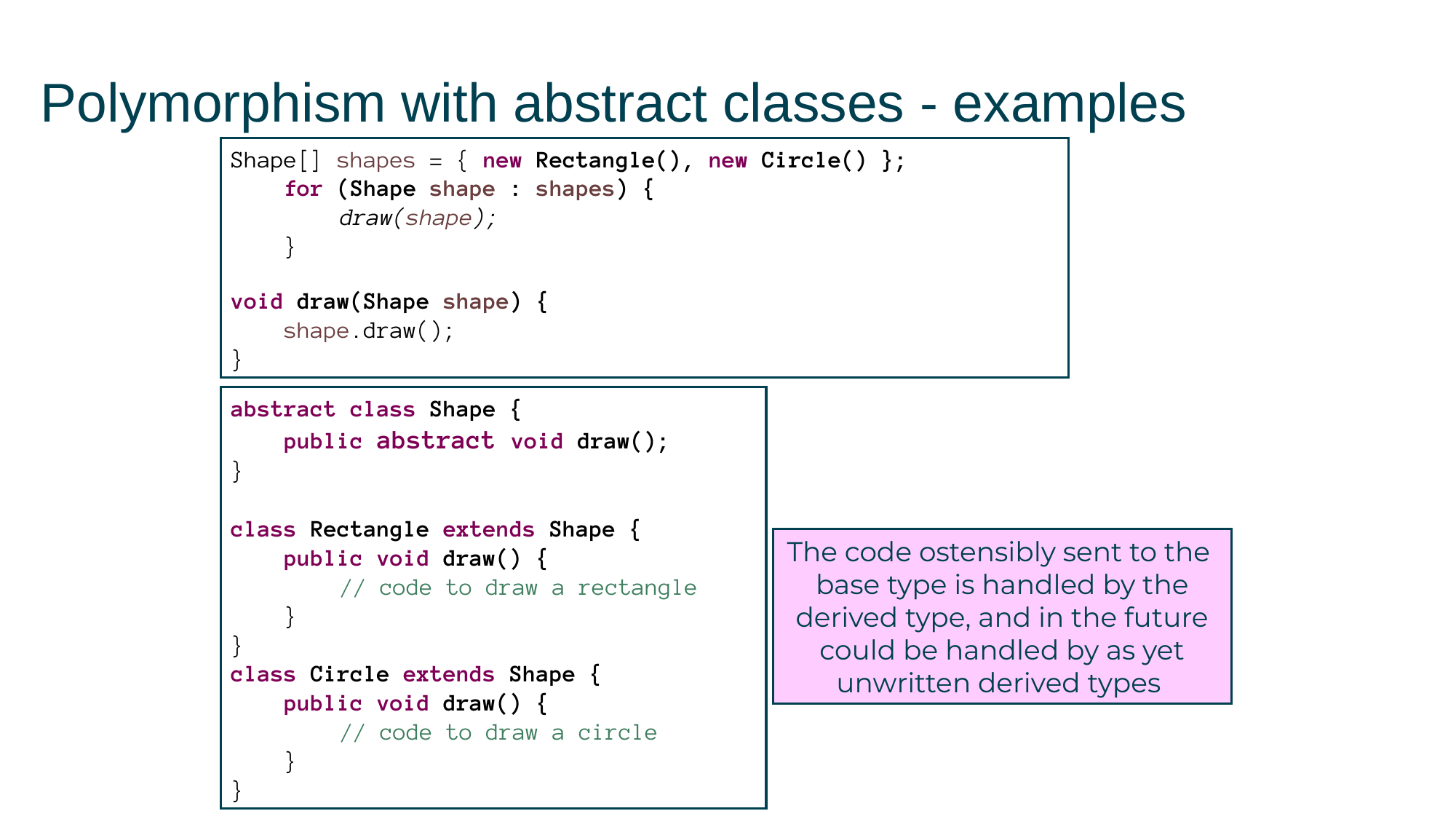

# Polymorphism with abstract classes - examples
Shape[] shapes = { new Rectangle(), new Circle() };
    for (Shape shape : shapes) {
	draw(shape);
    }

void draw(Shape shape) {
    shape.draw();
}
abstract class Shape {
    public abstract void draw();
}

class Rectangle extends Shape {
    public void draw() {
	// code to draw a rectangle
    }
}
class Circle extends Shape {
    public void draw() {
	// code to draw a circle
    }
}
The code ostensibly sent to the
base type is handled by the derived type, and in the future could be handled by as yet unwritten derived types